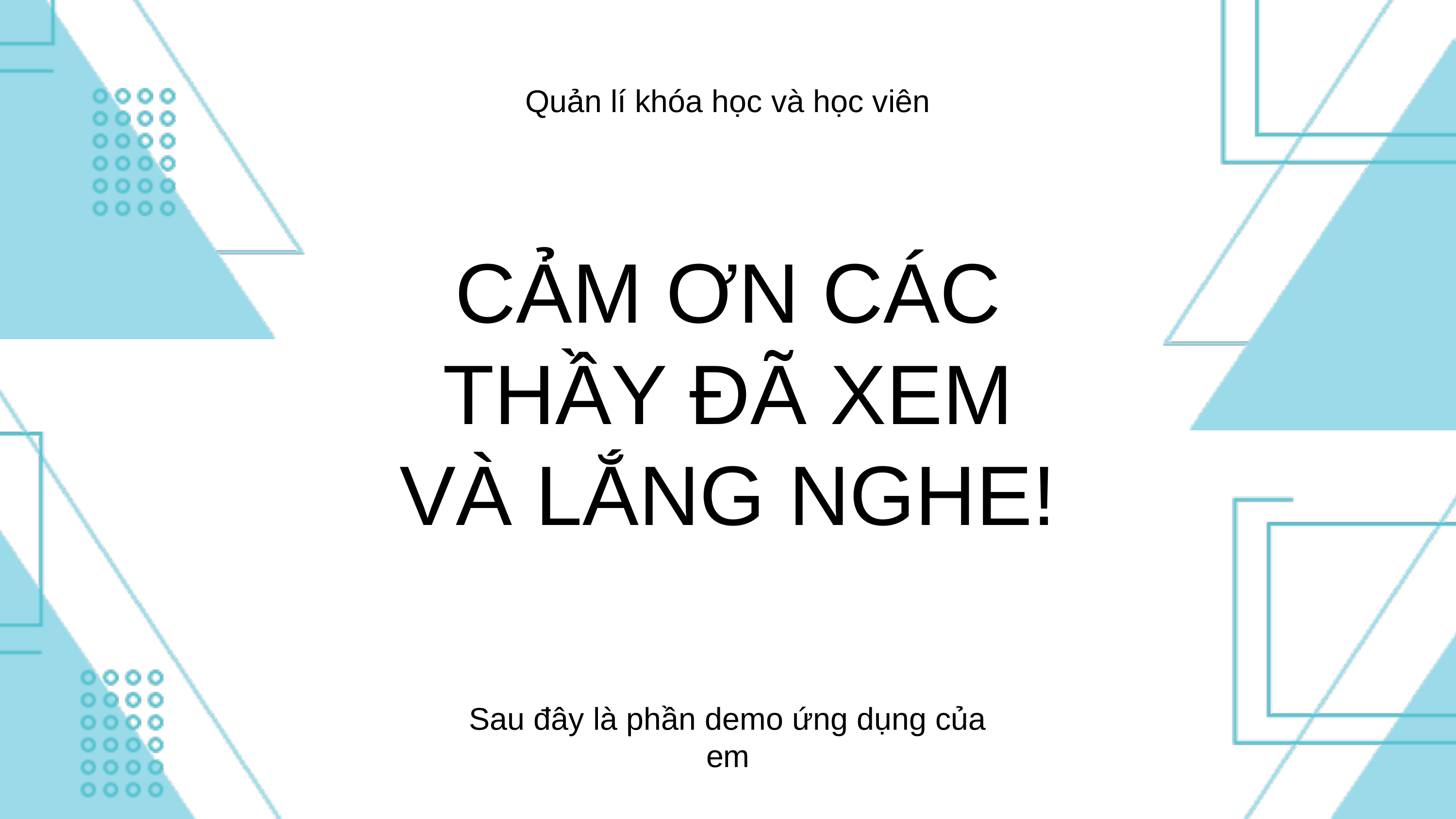

Quản lí khóa học và học viên
CẢM ƠN CÁC THẦY ĐÃ XEM VÀ LẮNG NGHE!

Sau đây là phần demo ứng dụng của em